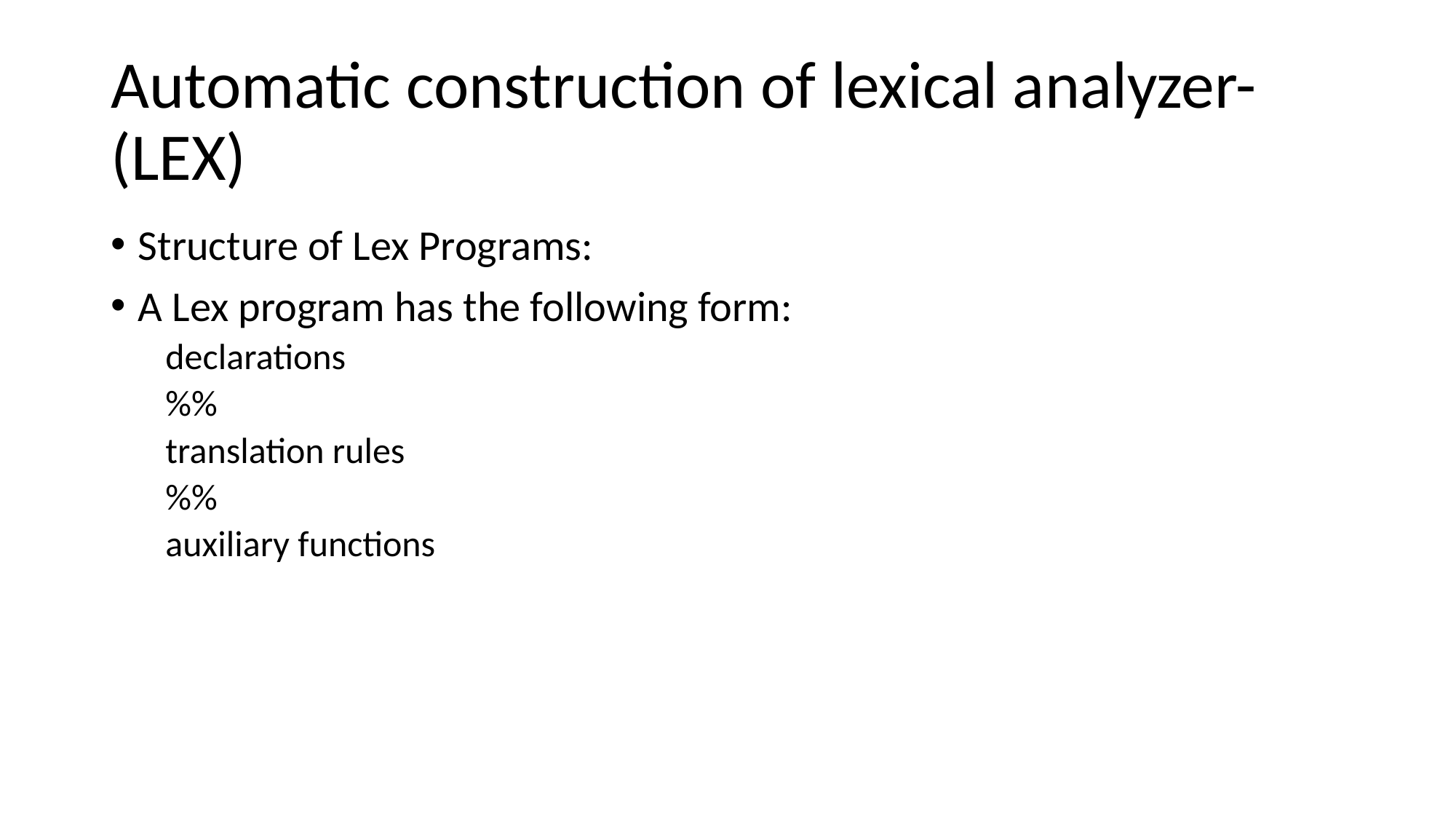

# Automatic construction of lexical analyzer-(LEX)
Structure of Lex Programs:
A Lex program has the following form:
declarations
%%
translation rules
%%
auxiliary functions